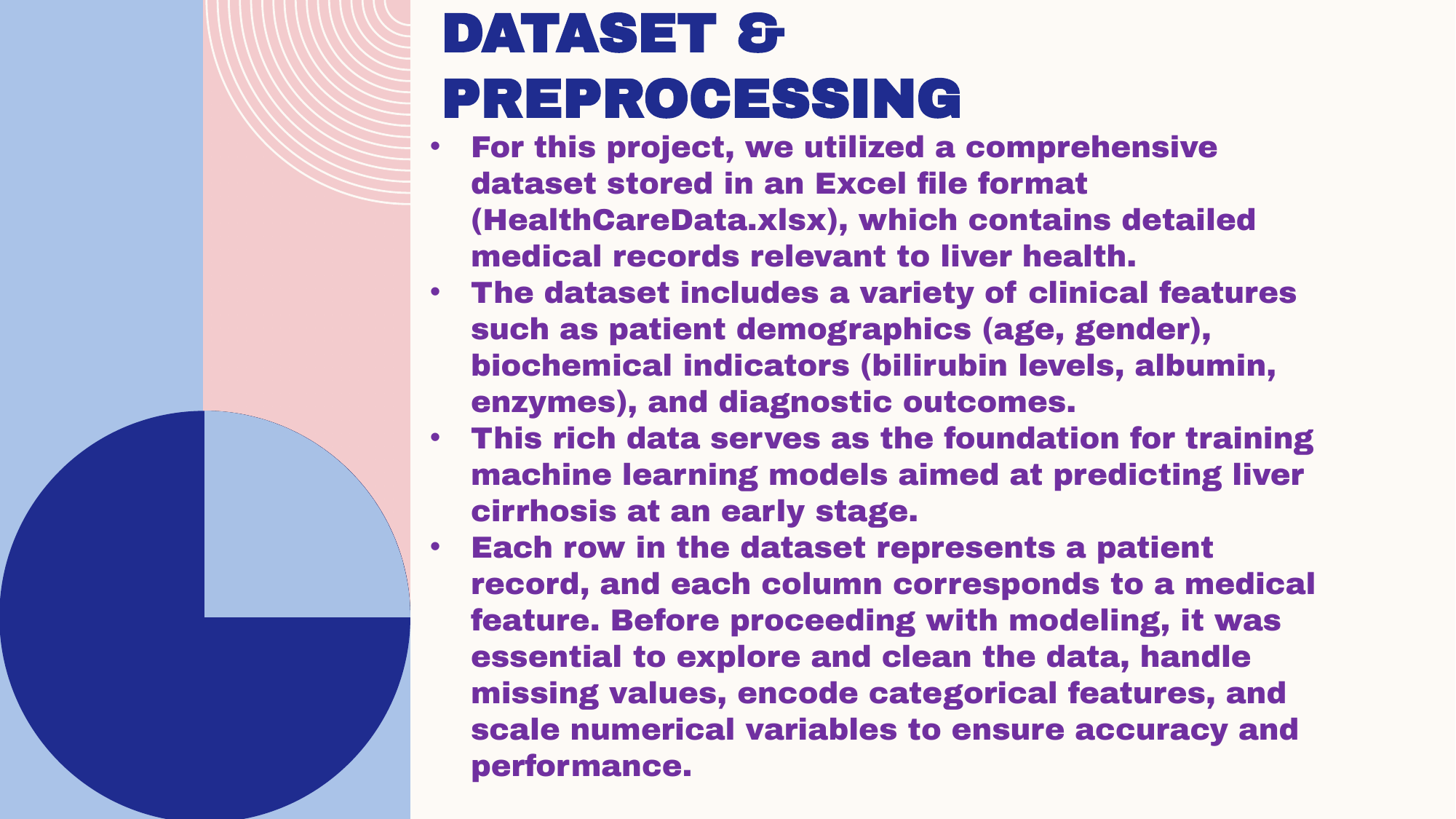

# Dataset & preprocessing

For this project, we utilized a comprehensive dataset stored in an Excel file format (HealthCareData.xlsx), which contains detailed medical records relevant to liver health.
The dataset includes a variety of clinical features such as patient demographics (age, gender), biochemical indicators (bilirubin levels, albumin, enzymes), and diagnostic outcomes.
This rich data serves as the foundation for training machine learning models aimed at predicting liver cirrhosis at an early stage.
Each row in the dataset represents a patient record, and each column corresponds to a medical feature. Before proceeding with modeling, it was essential to explore and clean the data, handle missing values, encode categorical features, and scale numerical variables to ensure accuracy and performance.